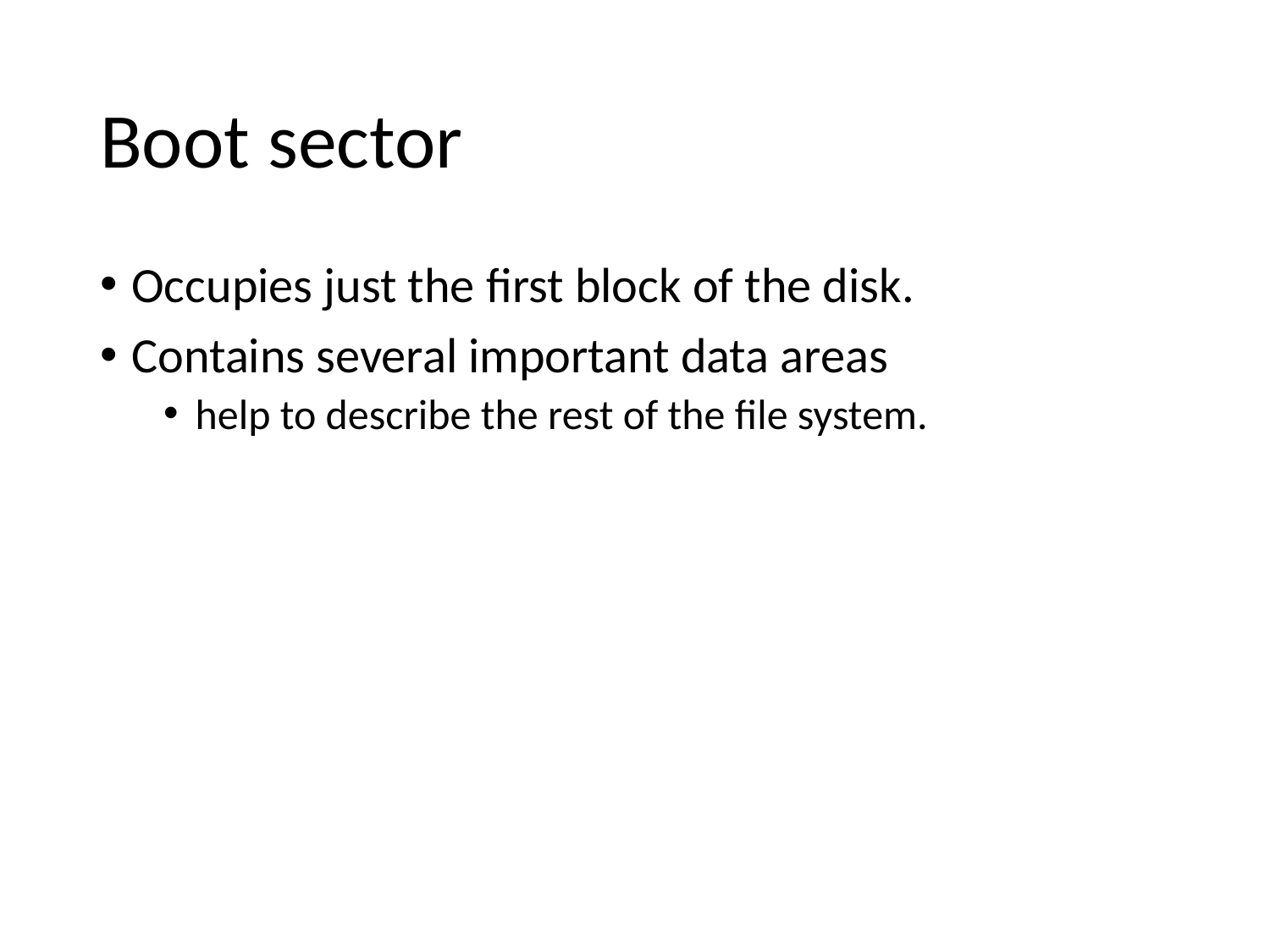

# Boot sector
Occupies just the first block of the disk.
Contains several important data areas
help to describe the rest of the file system.